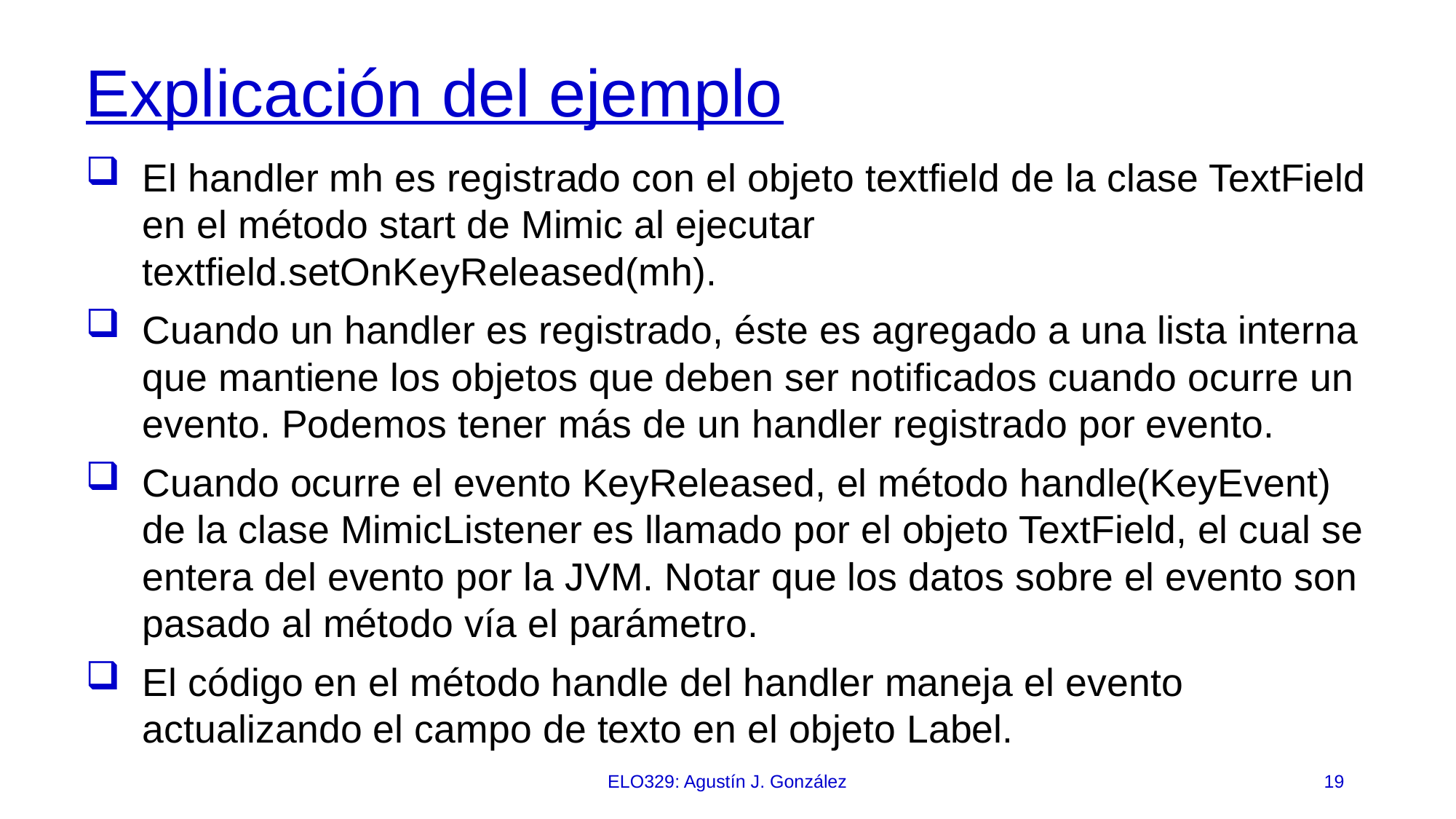

# Explicación del ejemplo
El handler mh es registrado con el objeto textfield de la clase TextField en el método start de Mimic al ejecutar textfield.setOnKeyReleased(mh).
Cuando un handler es registrado, éste es agregado a una lista interna que mantiene los objetos que deben ser notificados cuando ocurre un evento. Podemos tener más de un handler registrado por evento.
Cuando ocurre el evento KeyReleased, el método handle(KeyEvent) de la clase MimicListener es llamado por el objeto TextField, el cual se entera del evento por la JVM. Notar que los datos sobre el evento son pasado al método vía el parámetro.
El código en el método handle del handler maneja el evento actualizando el campo de texto en el objeto Label.
ELO329: Agustín J. González
19